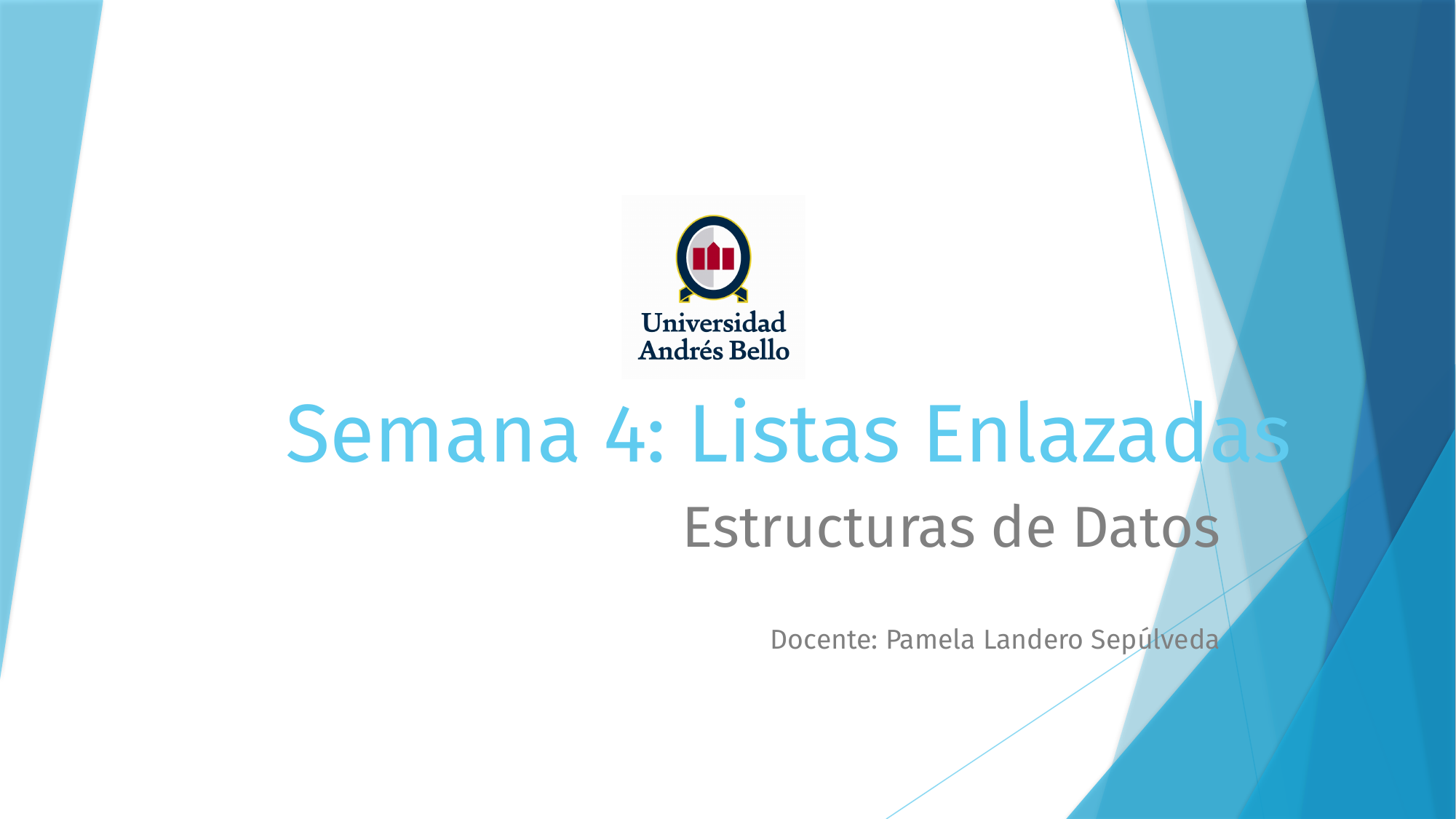

# Semana 4: Listas Enlazadas
Estructuras de Datos

Docente: Pamela Landero Sepúlveda